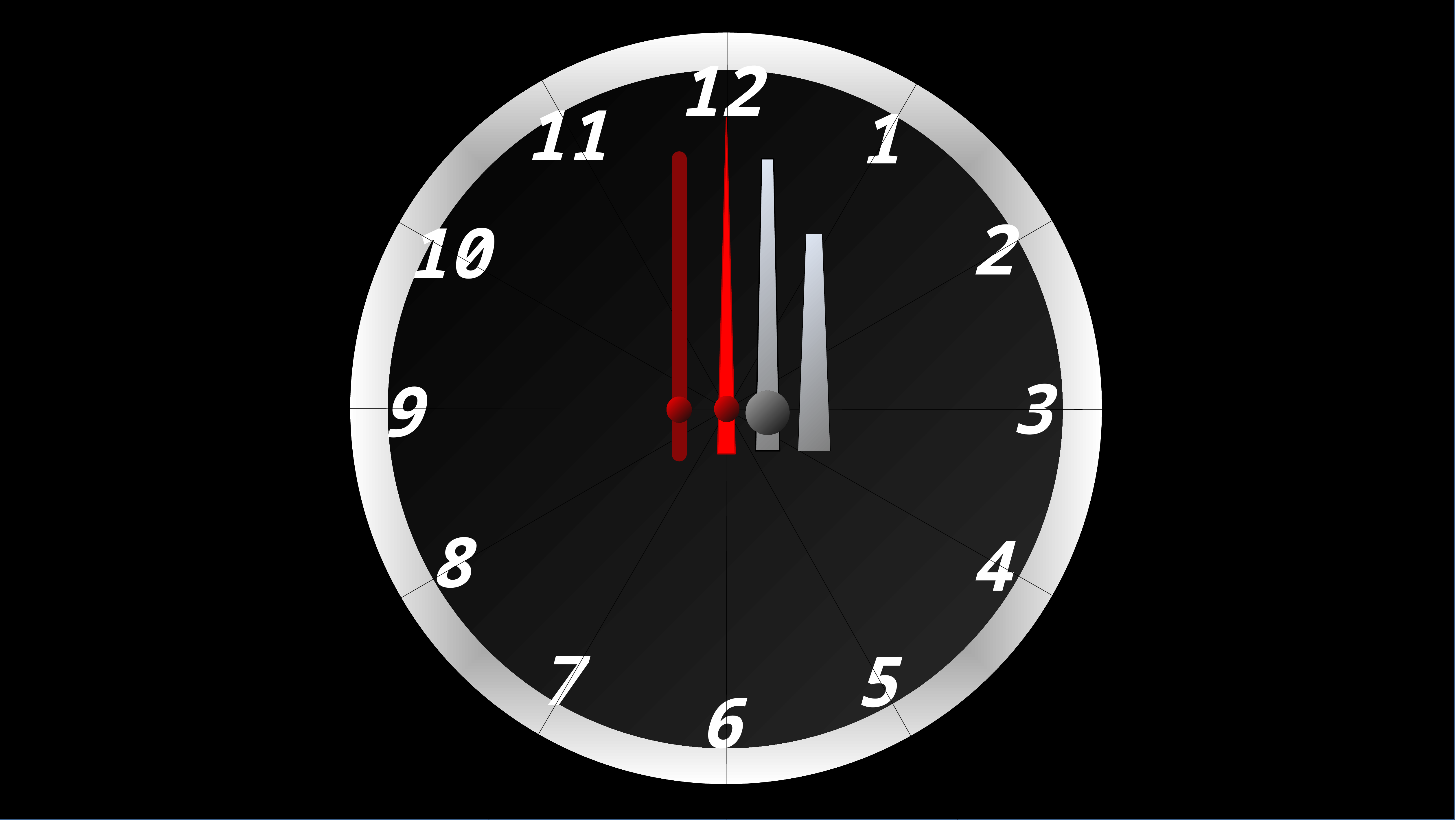

12

11
1

2
10

3
9

8
4
7
5
6